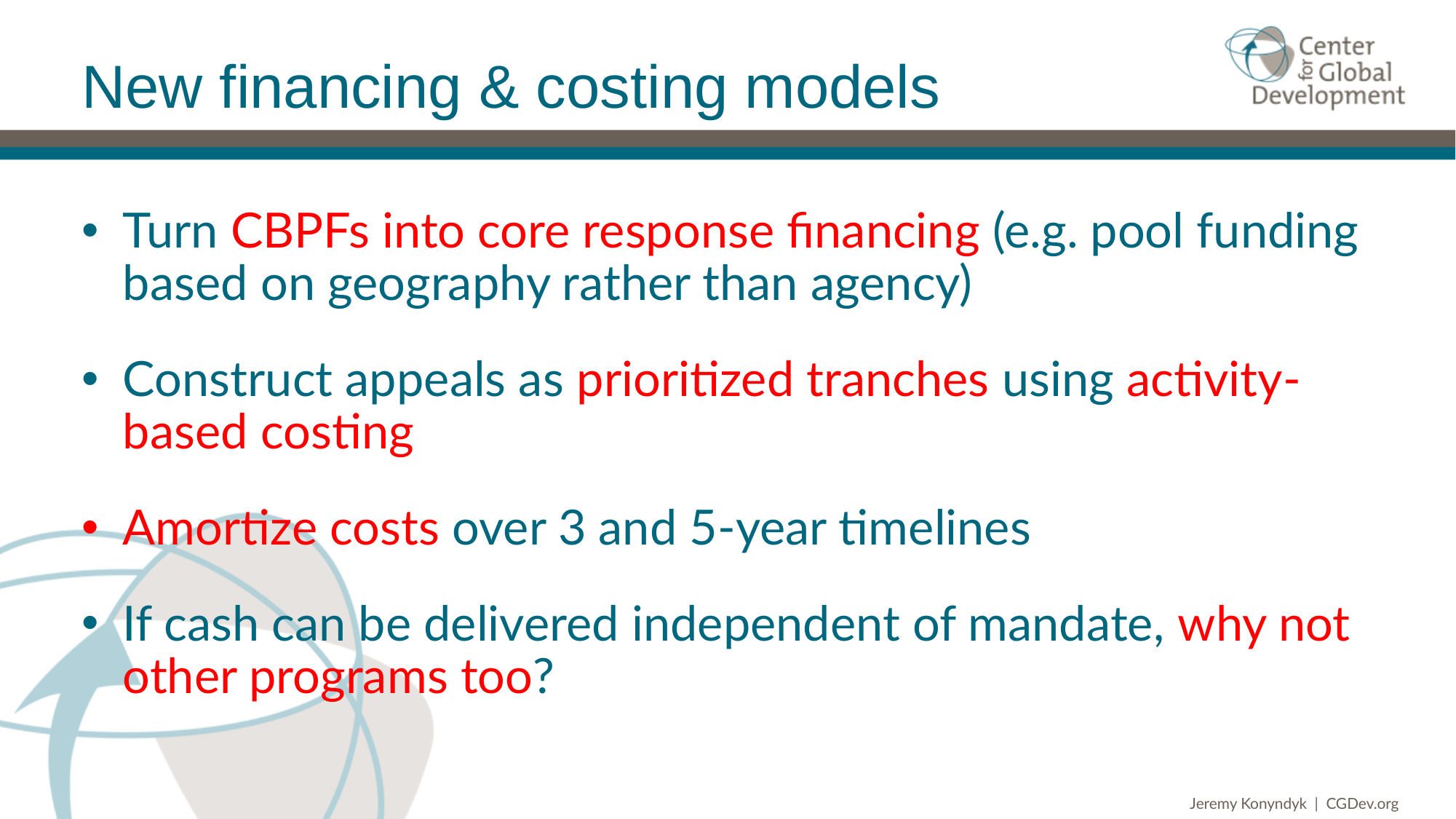

# New financing & costing models
Turn CBPFs into core response financing (e.g. pool funding based on geography rather than agency)

Construct appeals as prioritized tranches using activity-based costing

Amortize costs over 3 and 5-year timelines

If cash can be delivered independent of mandate, why not other programs too?
Jeremy Konyndyk  |  CGDev.org